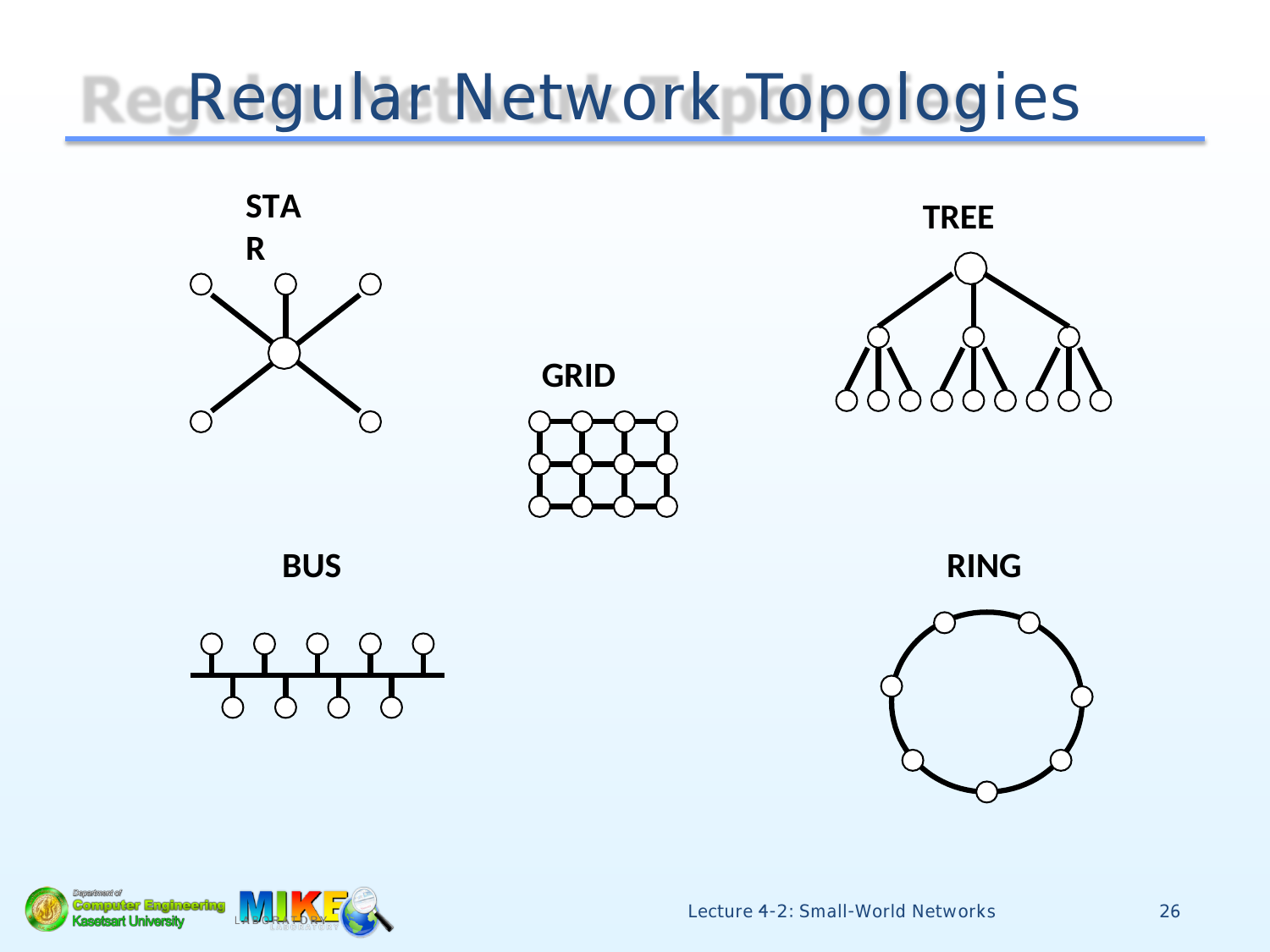

# Regular Network Topologies
STAR
TREE

GRID

BUS
RING

Lecture 4-2: Small-World Networks
26